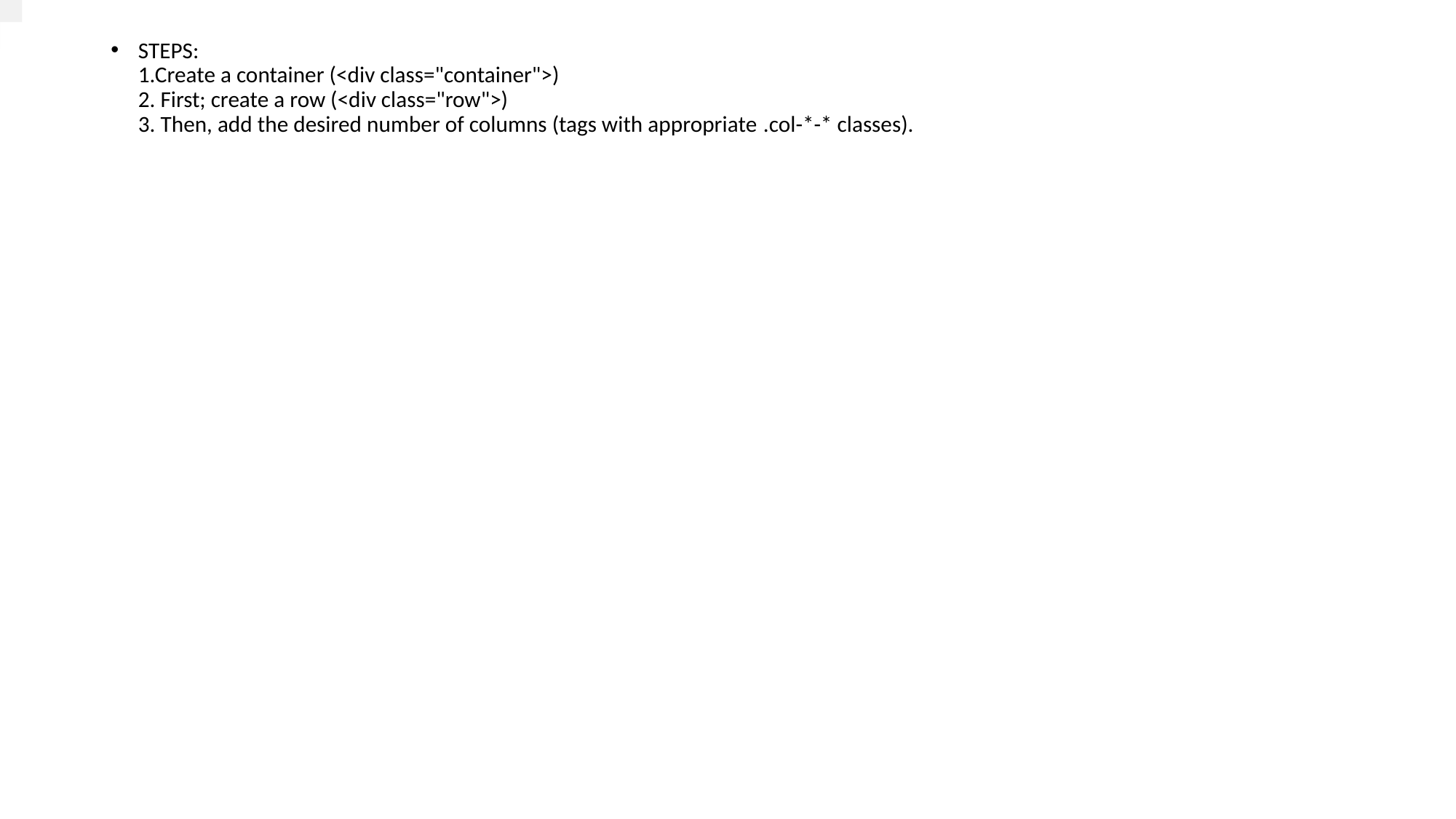

STEPS:
1.Create a container (<div class="container">)
2. First; create a row (<div class="row">)
3. Then, add the desired number of columns (tags with appropriate .col-*-* classes).